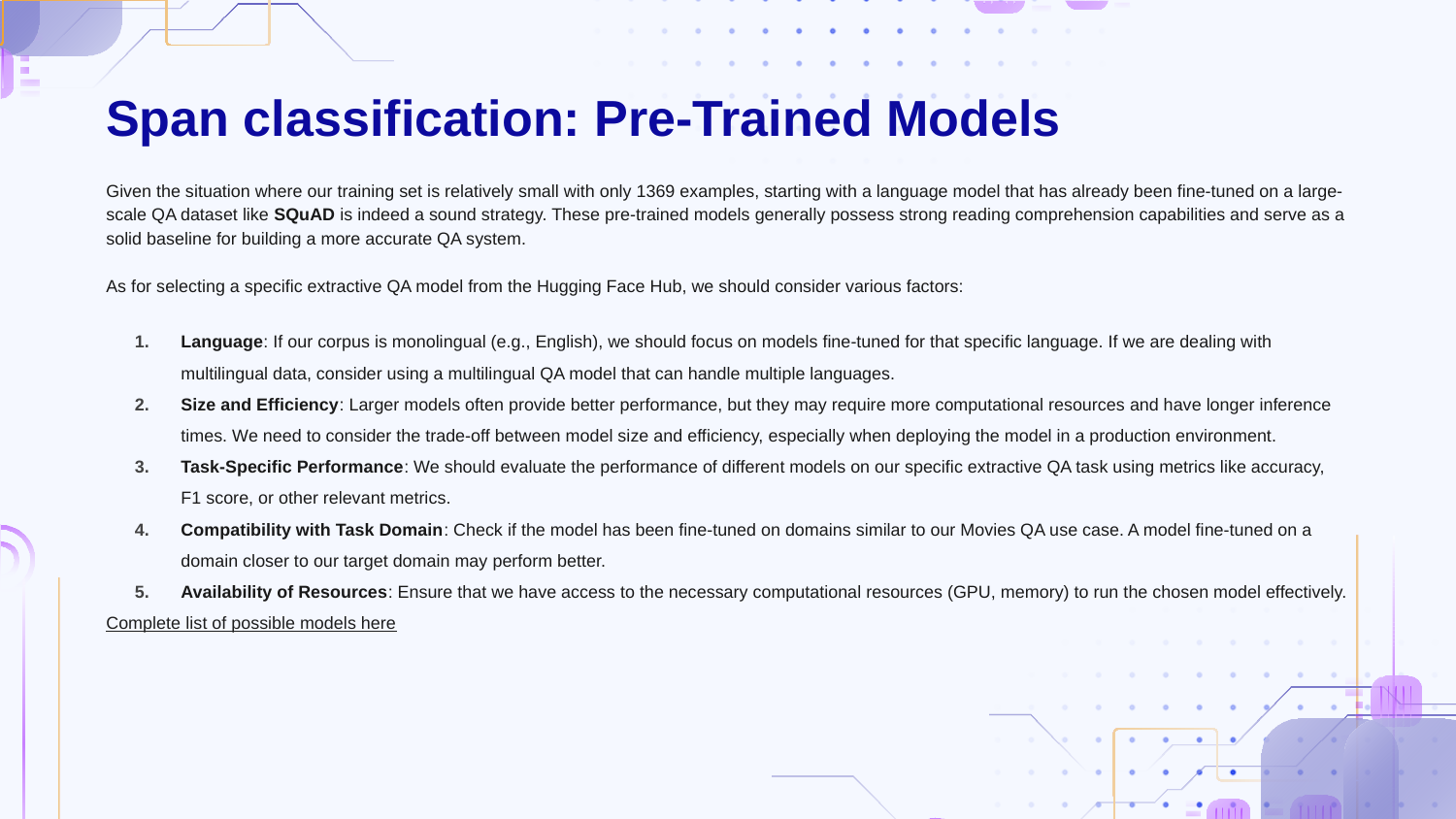

# Span classification: Pre-Trained Models

Given the situation where our training set is relatively small with only 1369 examples, starting with a language model that has already been fine-tuned on a large-scale QA dataset like SQuAD is indeed a sound strategy. These pre-trained models generally possess strong reading comprehension capabilities and serve as a solid baseline for building a more accurate QA system.

As for selecting a specific extractive QA model from the Hugging Face Hub, we should consider various factors:

Language: If our corpus is monolingual (e.g., English), we should focus on models fine-tuned for that specific language. If we are dealing with multilingual data, consider using a multilingual QA model that can handle multiple languages.
Size and Efficiency: Larger models often provide better performance, but they may require more computational resources and have longer inference times. We need to consider the trade-off between model size and efficiency, especially when deploying the model in a production environment.
Task-Specific Performance: We should evaluate the performance of different models on our specific extractive QA task using metrics like accuracy, F1 score, or other relevant metrics.
Compatibility with Task Domain: Check if the model has been fine-tuned on domains similar to our Movies QA use case. A model fine-tuned on a domain closer to our target domain may perform better.
Availability of Resources: Ensure that we have access to the necessary computational resources (GPU, memory) to run the chosen model effectively.
Complete list of possible models here